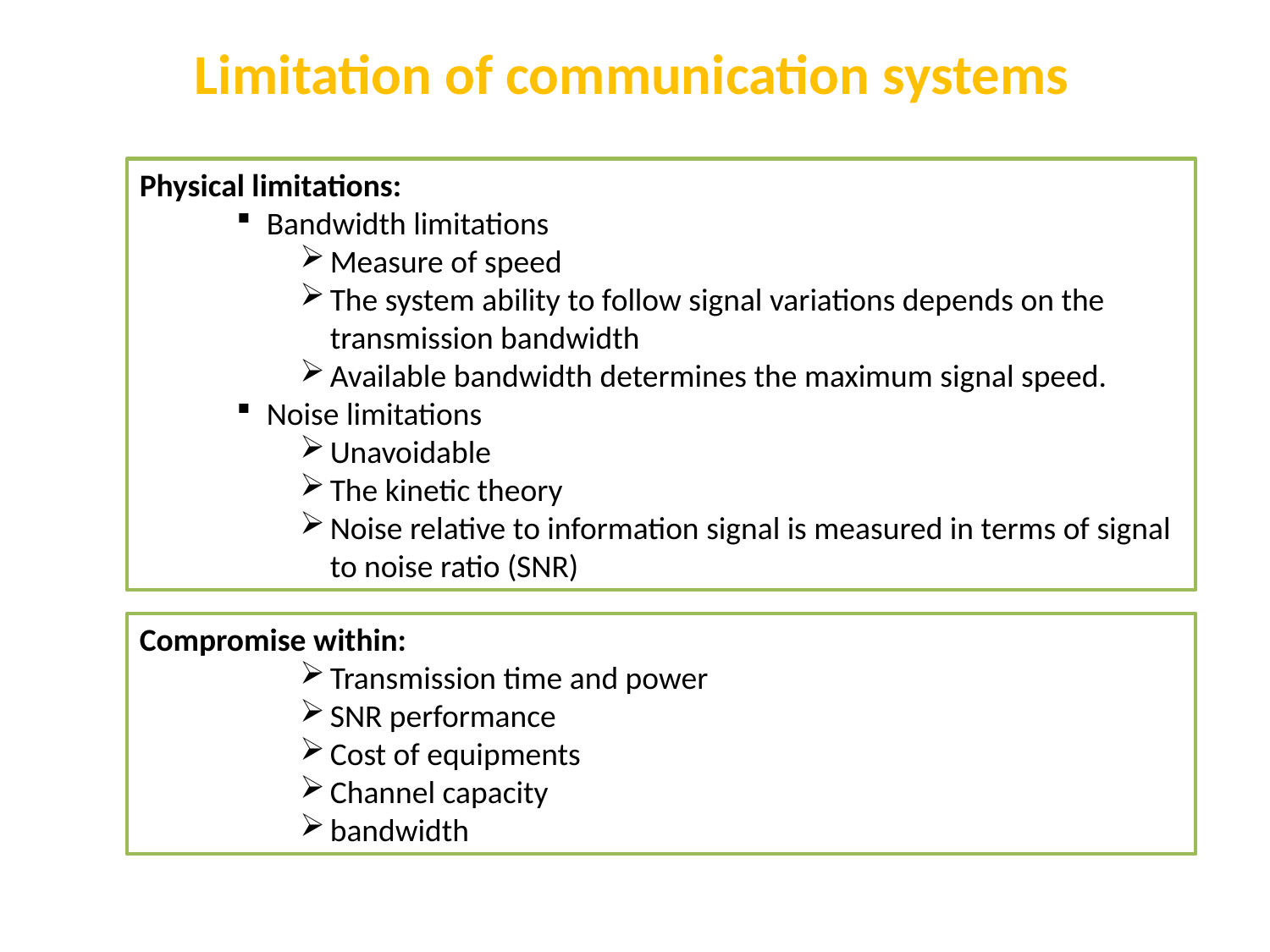

Limitation of communication systems
Physical limitations:
Bandwidth limitations
Measure of speed
The system ability to follow signal variations depends on the transmission bandwidth
Available bandwidth determines the maximum signal speed.
Noise limitations
Unavoidable
The kinetic theory
Noise relative to information signal is measured in terms of signal to noise ratio (SNR)
Compromise within:
Transmission time and power
SNR performance
Cost of equipments
Channel capacity
bandwidth